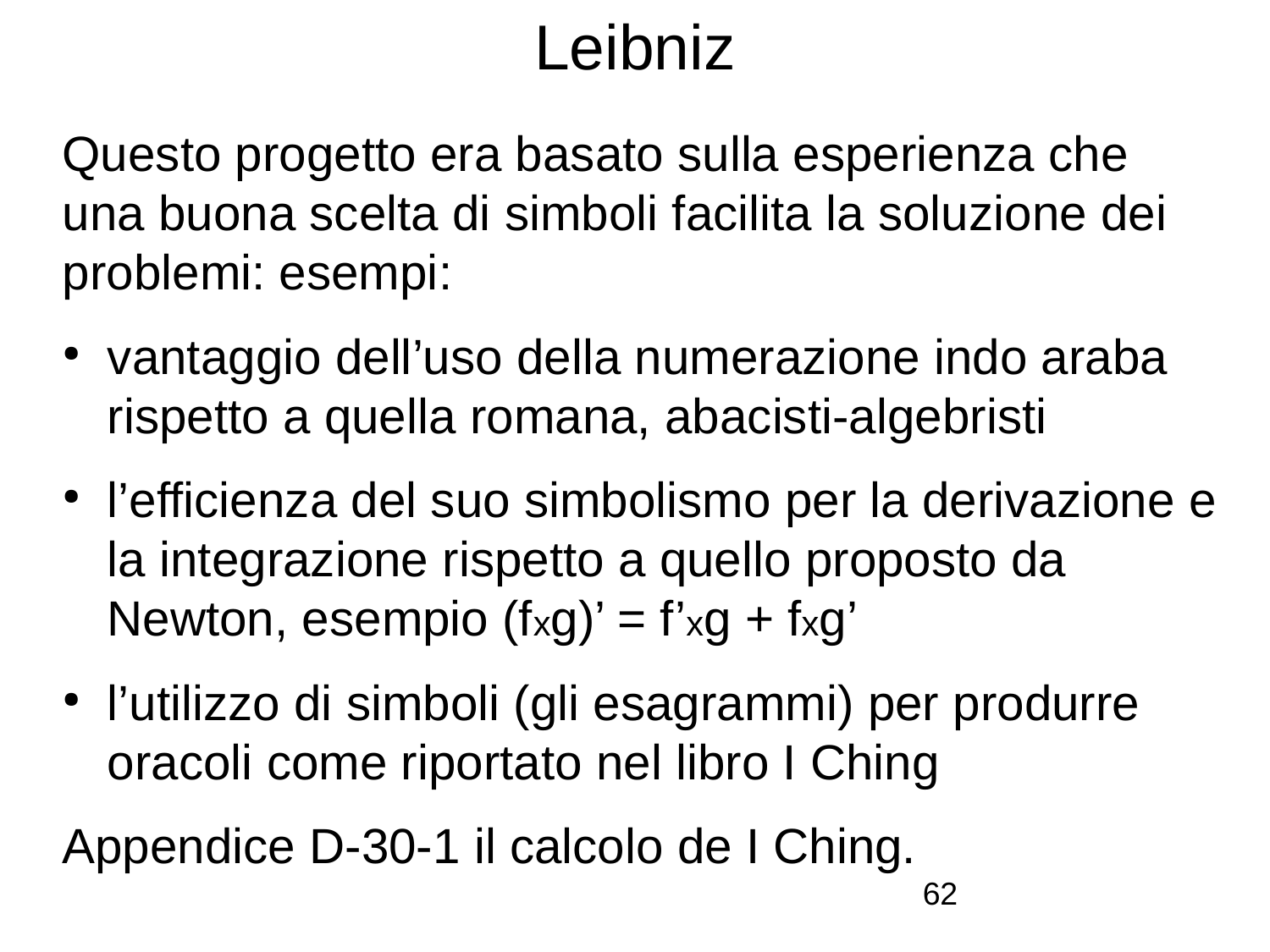

# Leibniz
Questo progetto era basato sulla esperienza che una buona scelta di simboli facilita la soluzione dei problemi: esempi:
vantaggio dell’uso della numerazione indo araba rispetto a quella romana, abacisti-algebristi
l’efficienza del suo simbolismo per la derivazione e la integrazione rispetto a quello proposto da Newton, esempio (fxg)’ = f’xg + fxg’
l’utilizzo di simboli (gli esagrammi) per produrre oracoli come riportato nel libro I Ching
Appendice D-30-1 il calcolo de I Ching.

62